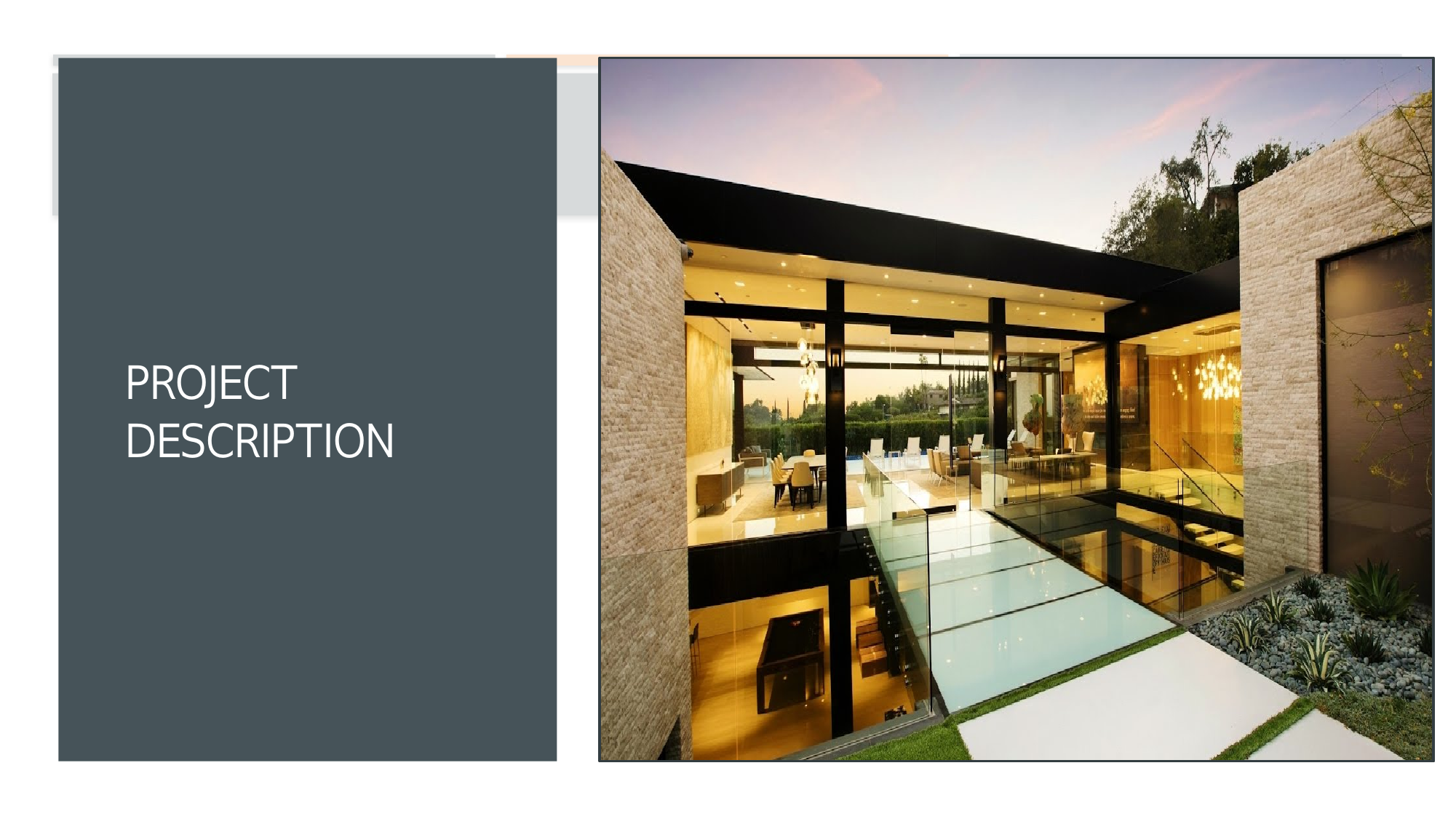

# Project Description
TEAM 1: FinTechies  // Smart Contracts with a Push Button
4